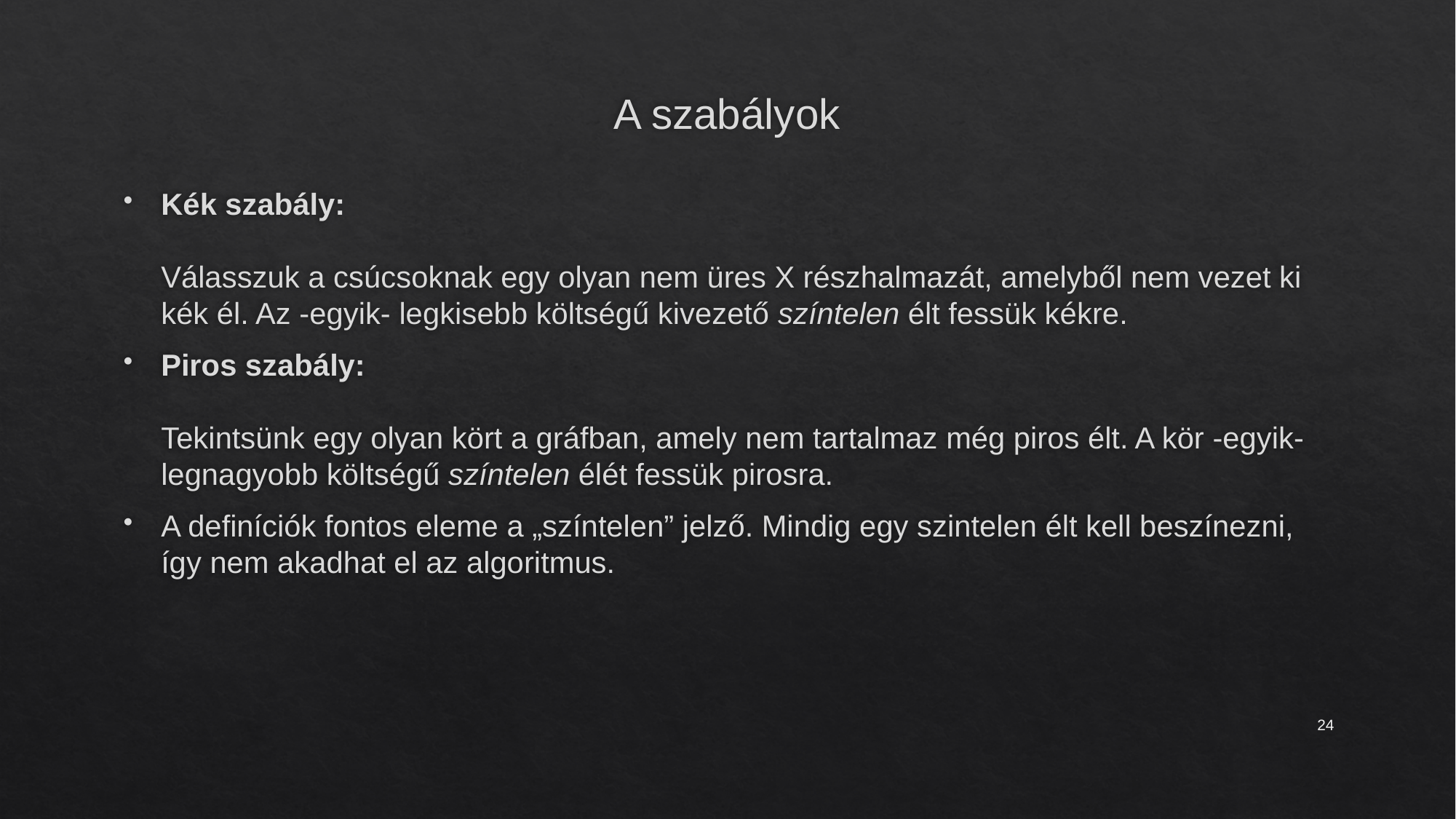

# A szabályok
Kék szabály:
Válasszuk a csúcsoknak egy olyan nem üres X részhalmazát, amelyből nem vezet ki kék él. Az -egyik- legkisebb költségű kivezető színtelen élt fessük kékre.
Piros szabály:
Tekintsünk egy olyan kört a gráfban, amely nem tartalmaz még piros élt. A kör -egyik-legnagyobb költségű színtelen élét fessük pirosra.
A definíciók fontos eleme a „színtelen” jelző. Mindig egy szintelen élt kell beszínezni, így nem akadhat el az algoritmus.

24